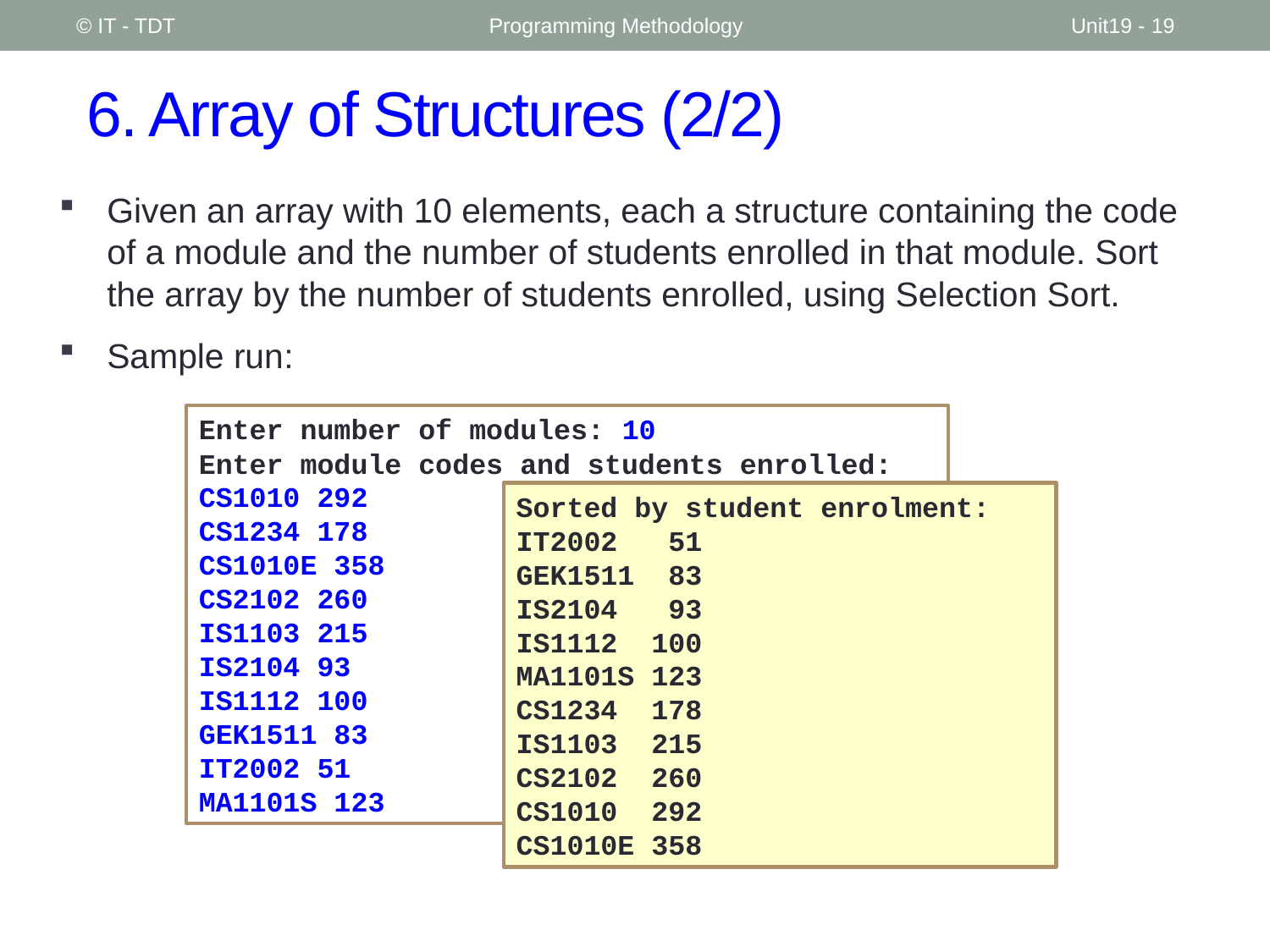

© IT - TDT
Programming Methodology
Unit19 - 19
# 6. Array of Structures (2/2)
Given an array with 10 elements, each a structure containing the code of a module and the number of students enrolled in that module. Sort the array by the number of students enrolled, using Selection Sort.
Sample run:
Enter number of modules: 10
Enter module codes and students enrolled:
CS1010 292
CS1234 178
CS1010E 358
CS2102 260
IS1103 215
IS2104 93
IS1112 100
GEK1511 83
IT2002 51
MA1101S 123
Sorted by student enrolment:
IT2002   51
GEK1511  83
IS2104   93
IS1112  100
MA1101S 123
CS1234  178
IS1103  215
CS2102  260
CS1010  292
CS1010E 358